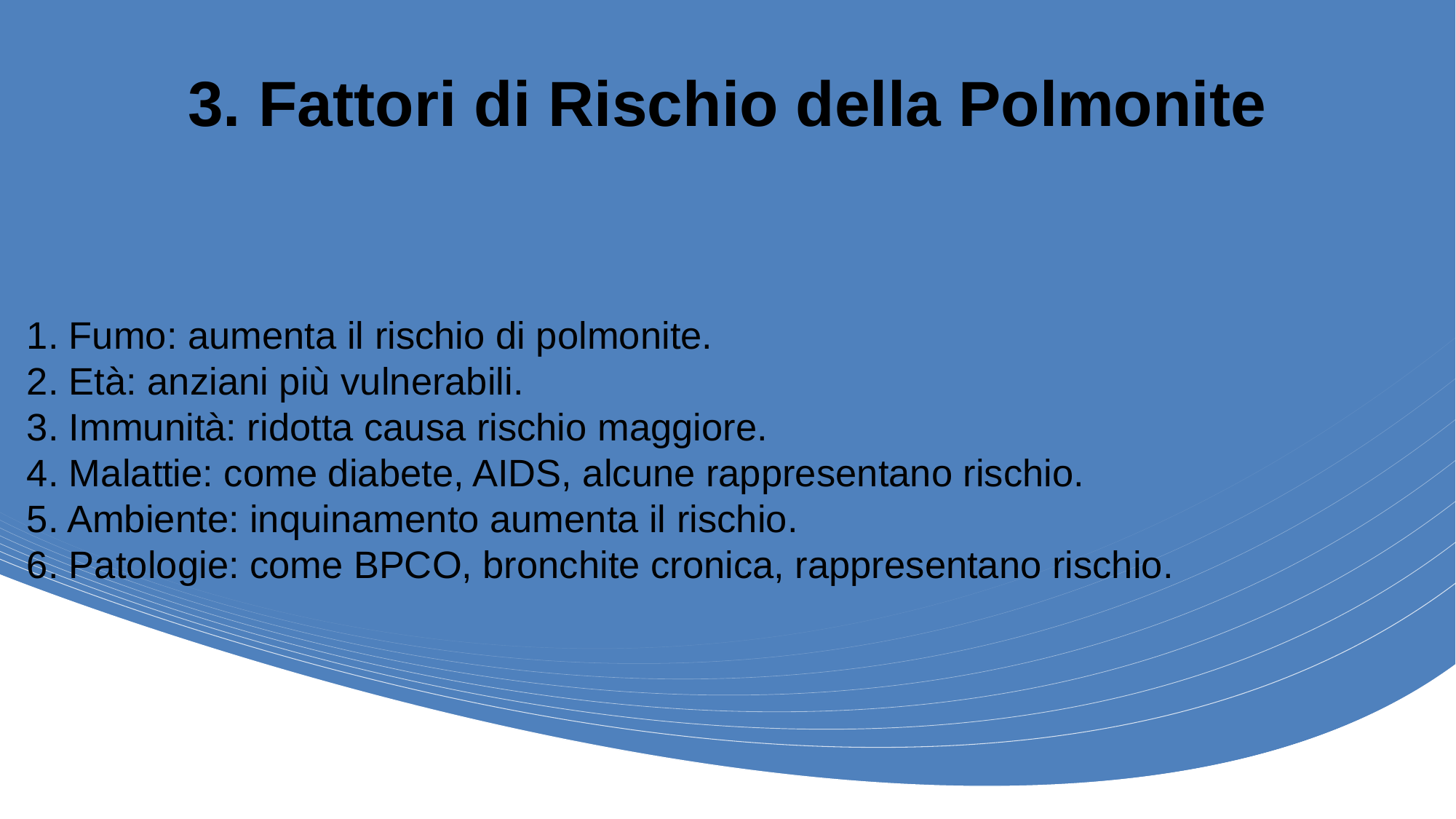

# 3. Fattori di Rischio della Polmonite

1. Fumo: aumenta il rischio di polmonite.
2. Età: anziani più vulnerabili.
3. Immunità: ridotta causa rischio maggiore.
4. Malattie: come diabete, AIDS, alcune rappresentano rischio.
5. Ambiente: inquinamento aumenta il rischio.
6. Patologie: come BPCO, bronchite cronica, rappresentano rischio.